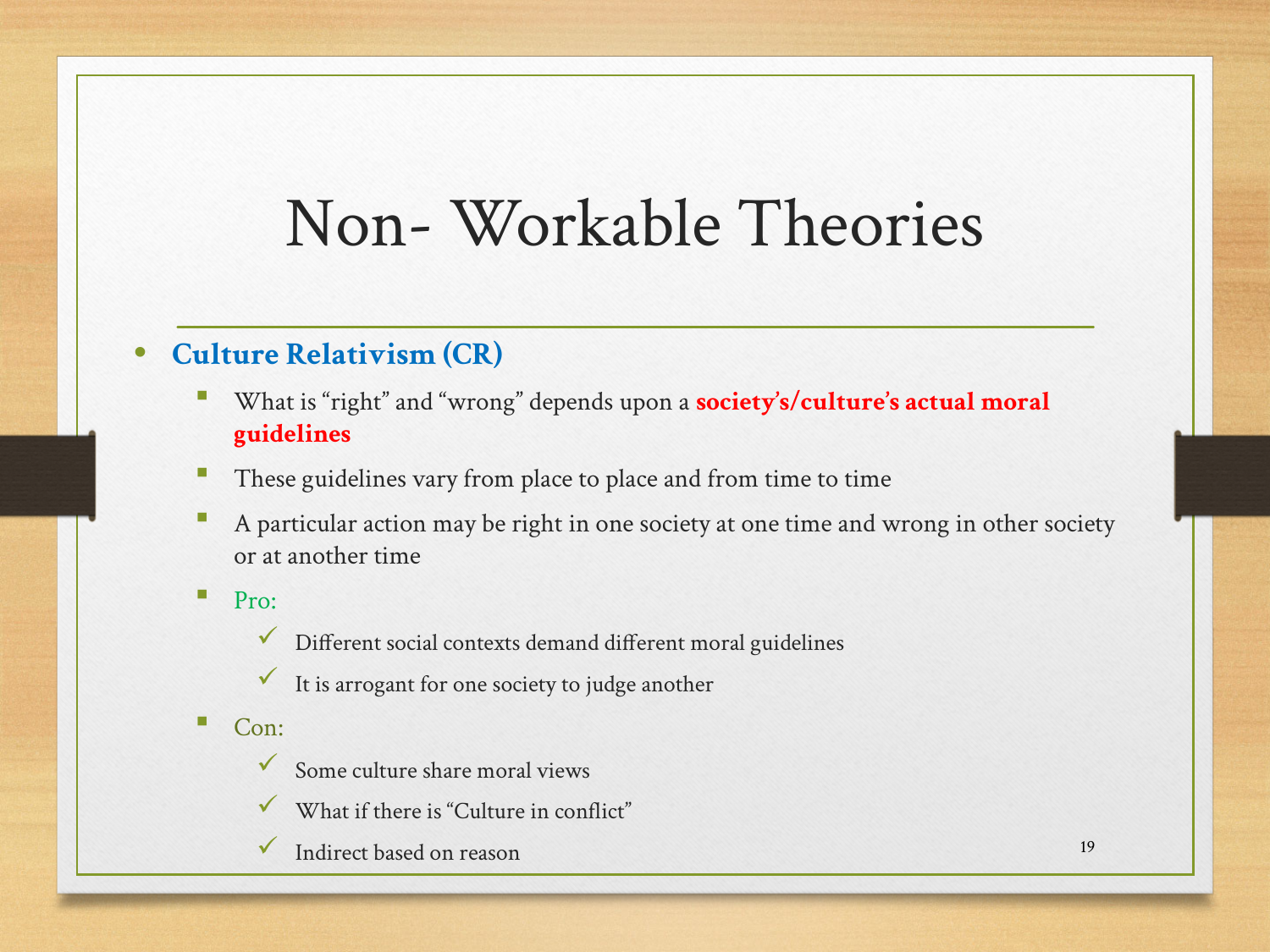

# Non- Workable Theories
Culture Relativism (CR)
What is “right” and “wrong” depends upon a society’s/culture’s actual moral guidelines
These guidelines vary from place to place and from time to time
A particular action may be right in one society at one time and wrong in other society or at another time
Pro:
Different social contexts demand different moral guidelines
It is arrogant for one society to judge another
Con:
Some culture share moral views
What if there is “Culture in conflict”
Indirect based on reason

19